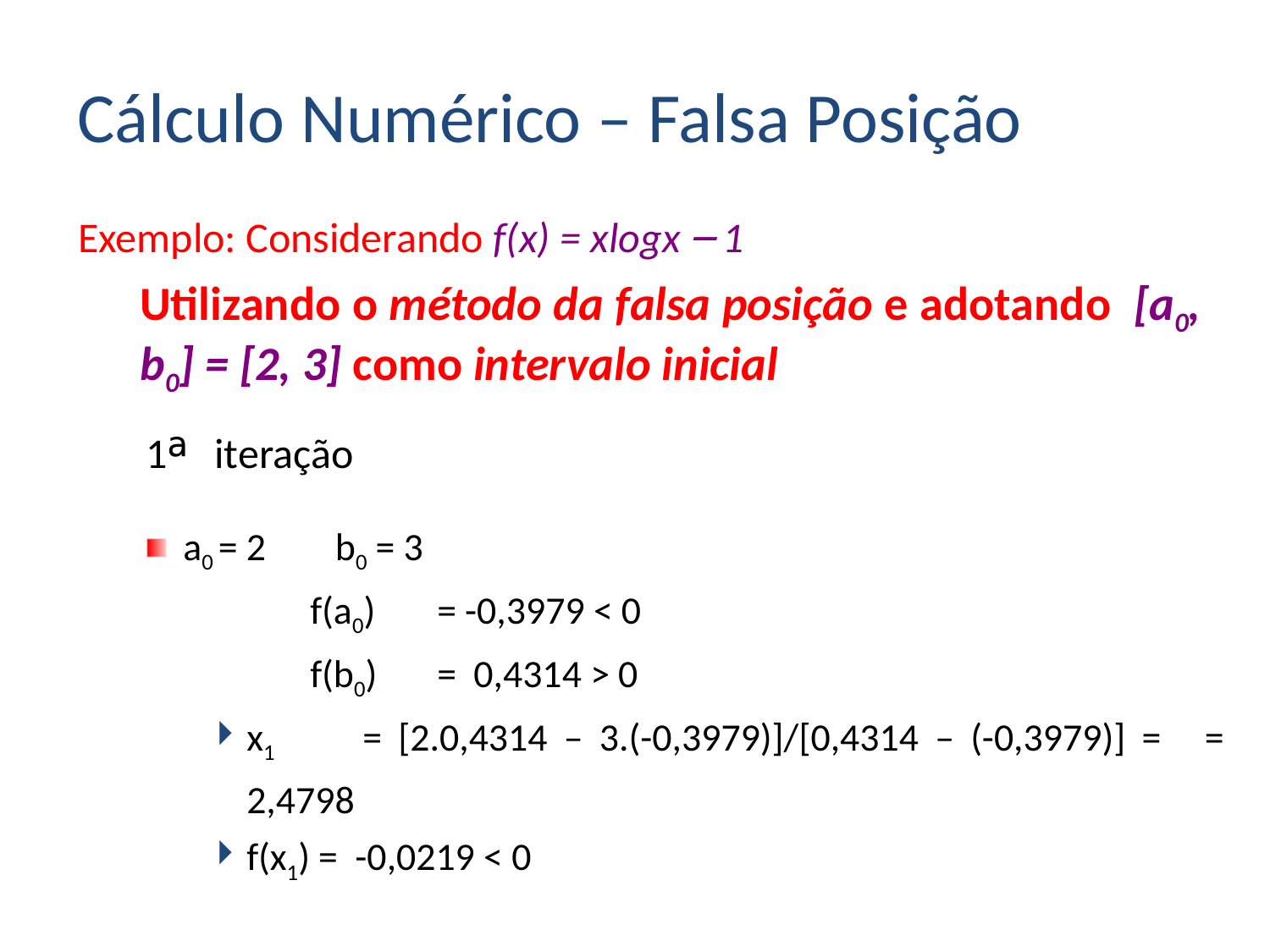

Cálculo Numérico – Falsa Posição
Exemplo: Considerando f(x) = xlogx – 1
	Utilizando o método da falsa posição e adotando  [a0, b0] = [2, 3] como intervalo inicial
1ª  iteração

a0 = 2        b0 = 3
		f(a0)	= -0,3979 < 0
		f(b0)	=  0,4314 > 0
x1  	= [2.0,4314 – 3.(-0,3979)]/[0,4314 – (-0,3979)] = 	= 2,4798
f(x1) =  -0,0219 < 0